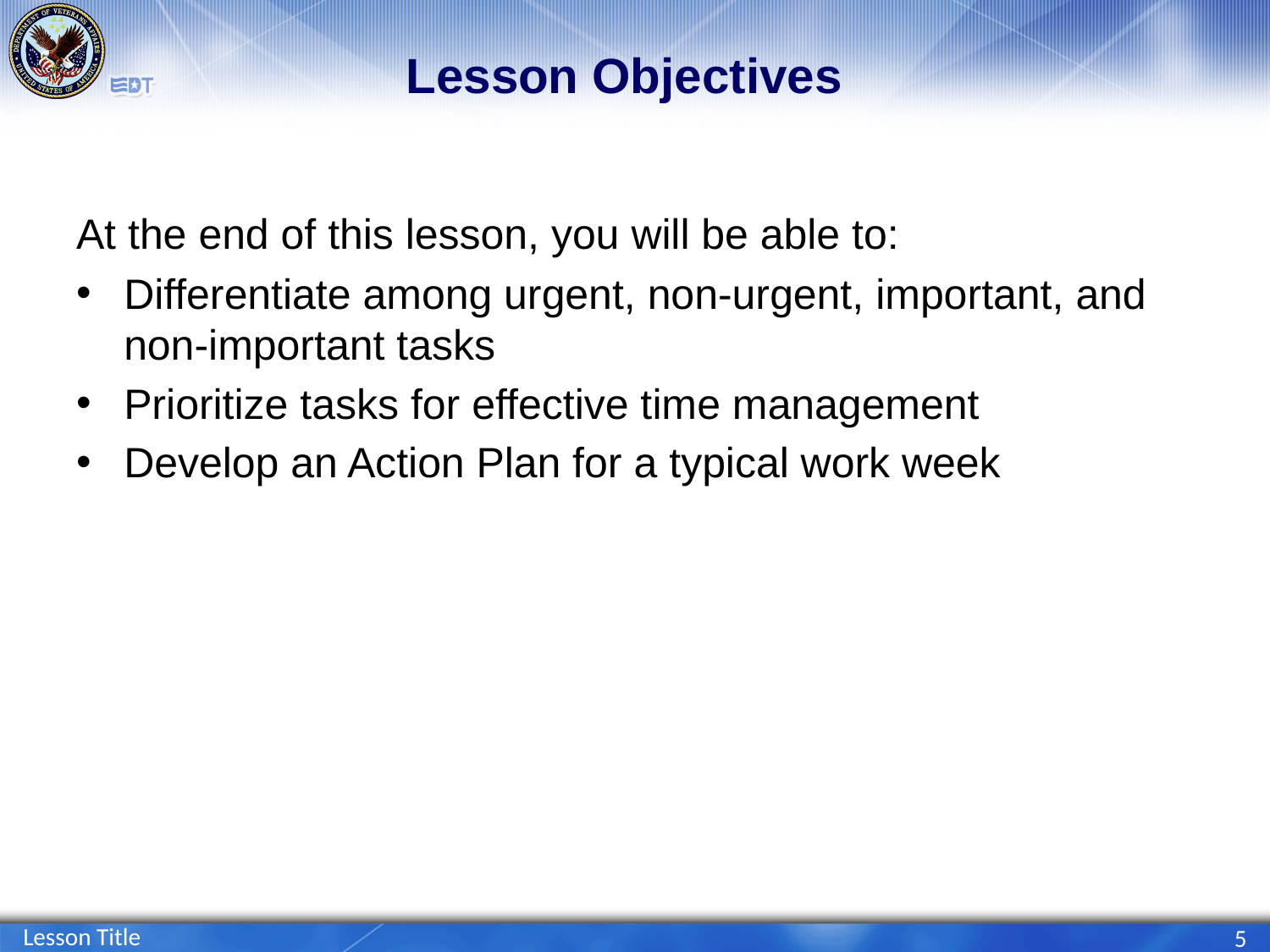

# Lesson Objectives
At the end of this lesson, you will be able to:
Differentiate among urgent, non-urgent, important, and non-important tasks
Prioritize tasks for effective time management
Develop an Action Plan for a typical work week

Lesson Title
5